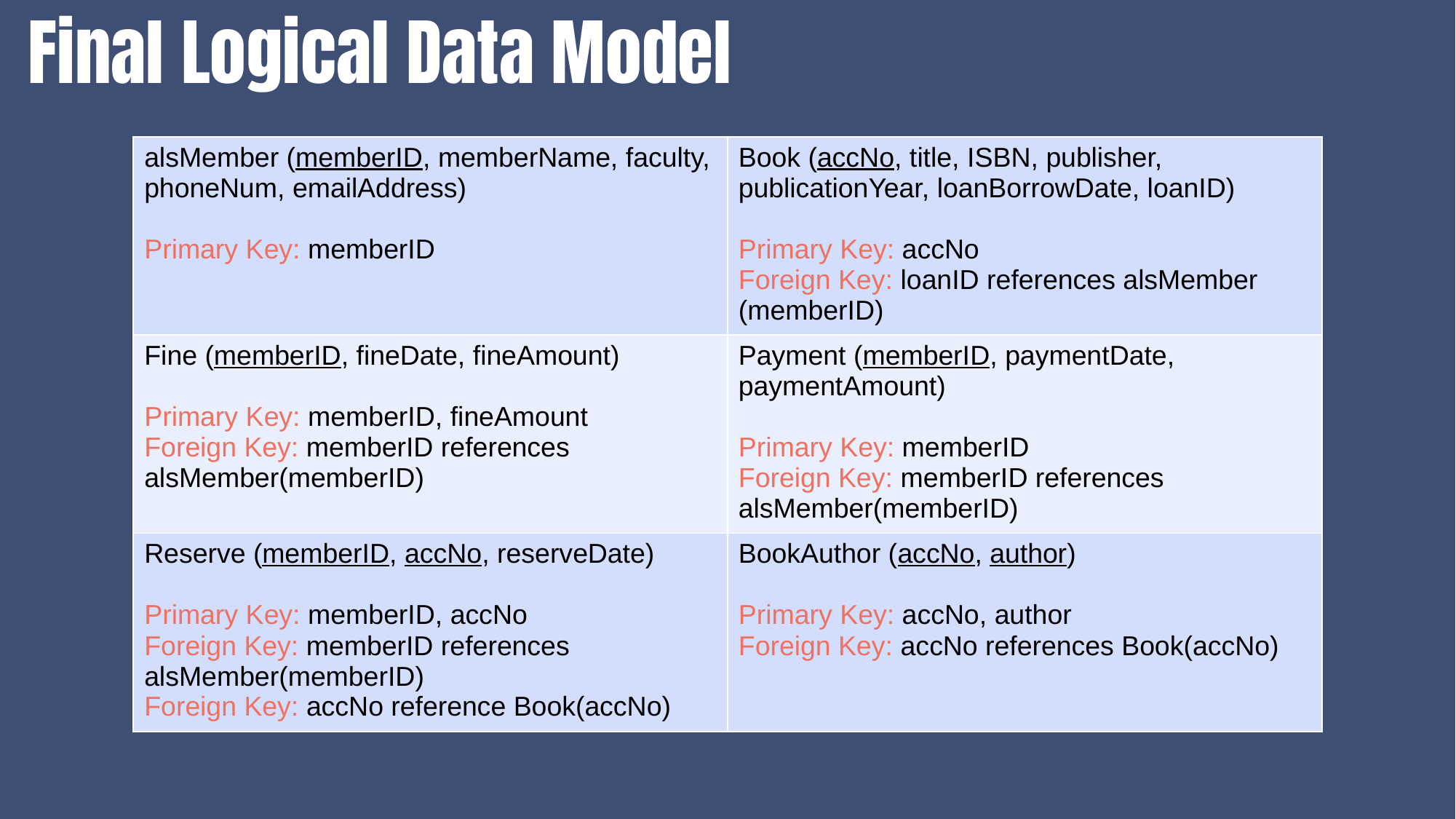

Final Logical Data Model
| alsMember (memberID, memberName, faculty, phoneNum, emailAddress) Primary Key: memberID | Book (accNo, title, ISBN, publisher, publicationYear, loanBorrowDate, loanID) Primary Key: accNo Foreign Key: loanID references alsMember (memberID) |
| --- | --- |
| Fine (memberID, fineDate, fineAmount) Primary Key: memberID, fineAmount Foreign Key: memberID references alsMember(memberID) | Payment (memberID, paymentDate, paymentAmount) Primary Key: memberID Foreign Key: memberID references alsMember(memberID) |
| Reserve (memberID, accNo, reserveDate) Primary Key: memberID, accNo Foreign Key: memberID references alsMember(memberID) Foreign Key: accNo reference Book(accNo) | BookAuthor (accNo, author) Primary Key: accNo, author Foreign Key: accNo references Book(accNo) |